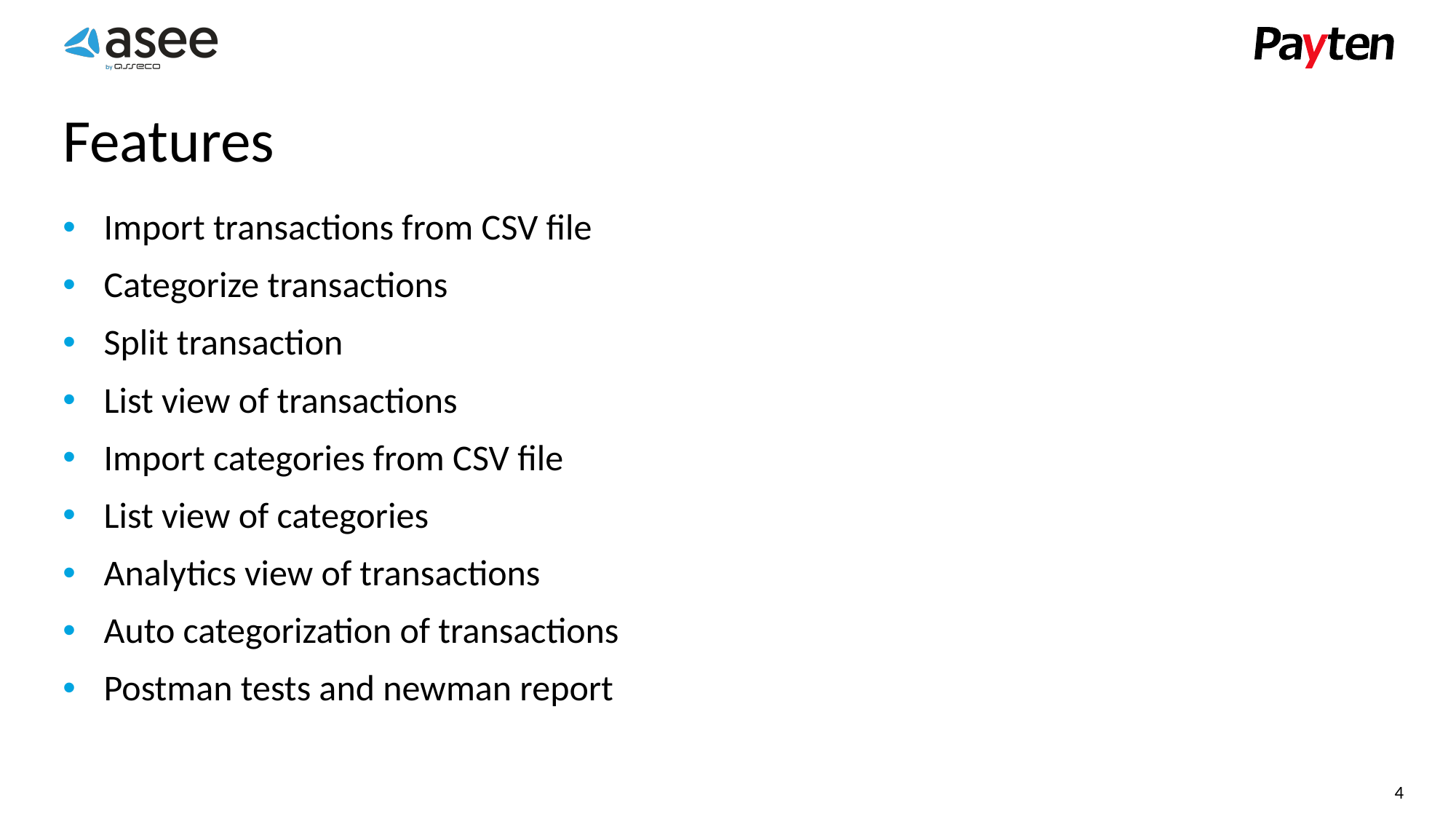

# Features
Import transactions from CSV file
Categorize transactions
Split transaction
List view of transactions
Import categories from CSV file
List view of categories
Analytics view of transactions
Auto categorization of transactions
Postman tests and newman report

4